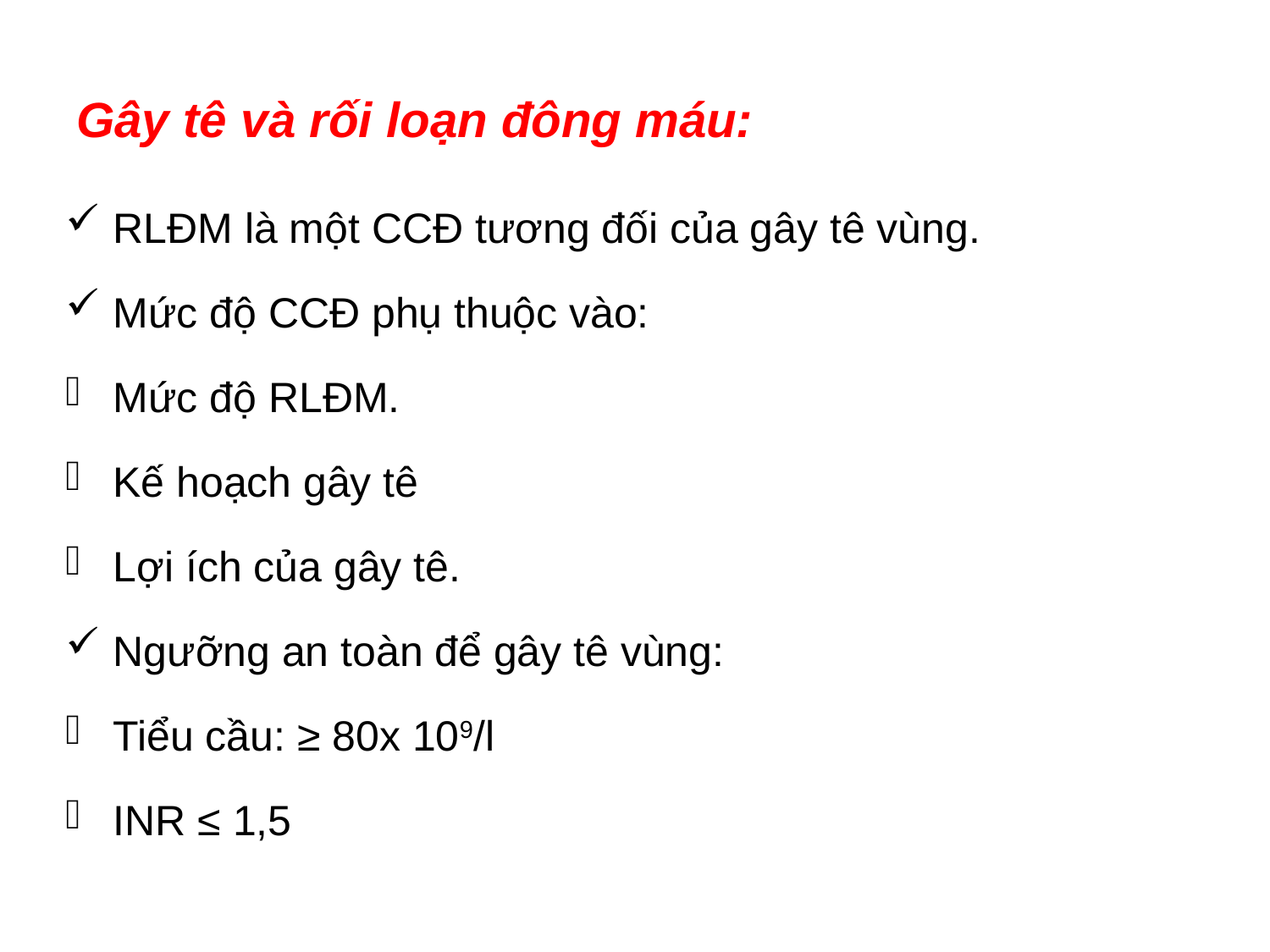

# Gây tê và rối loạn đông máu:
RLĐM là một CCĐ tương đối của gây tê vùng.
Mức độ CCĐ phụ thuộc vào:
Mức độ RLĐM.
Kế hoạch gây tê
Lợi ích của gây tê.
Ngưỡng an toàn để gây tê vùng:
Tiểu cầu: ≥ 80x 109/l
INR ≤ 1,5